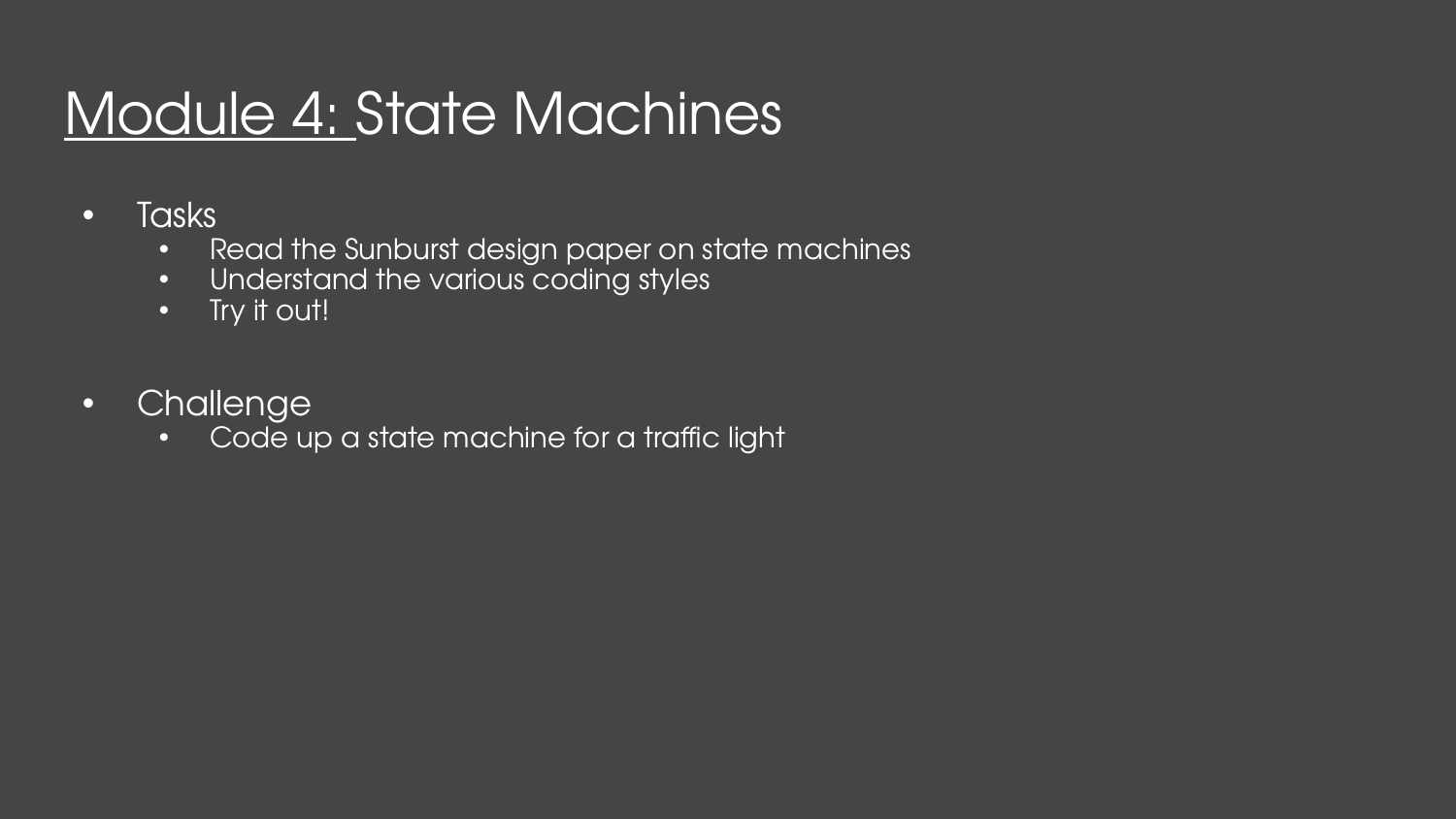

# Module 4: State Machines
Tasks
Read the Sunburst design paper on state machines
Understand the various coding styles
Try it out!

Challenge
Code up a state machine for a traffic light